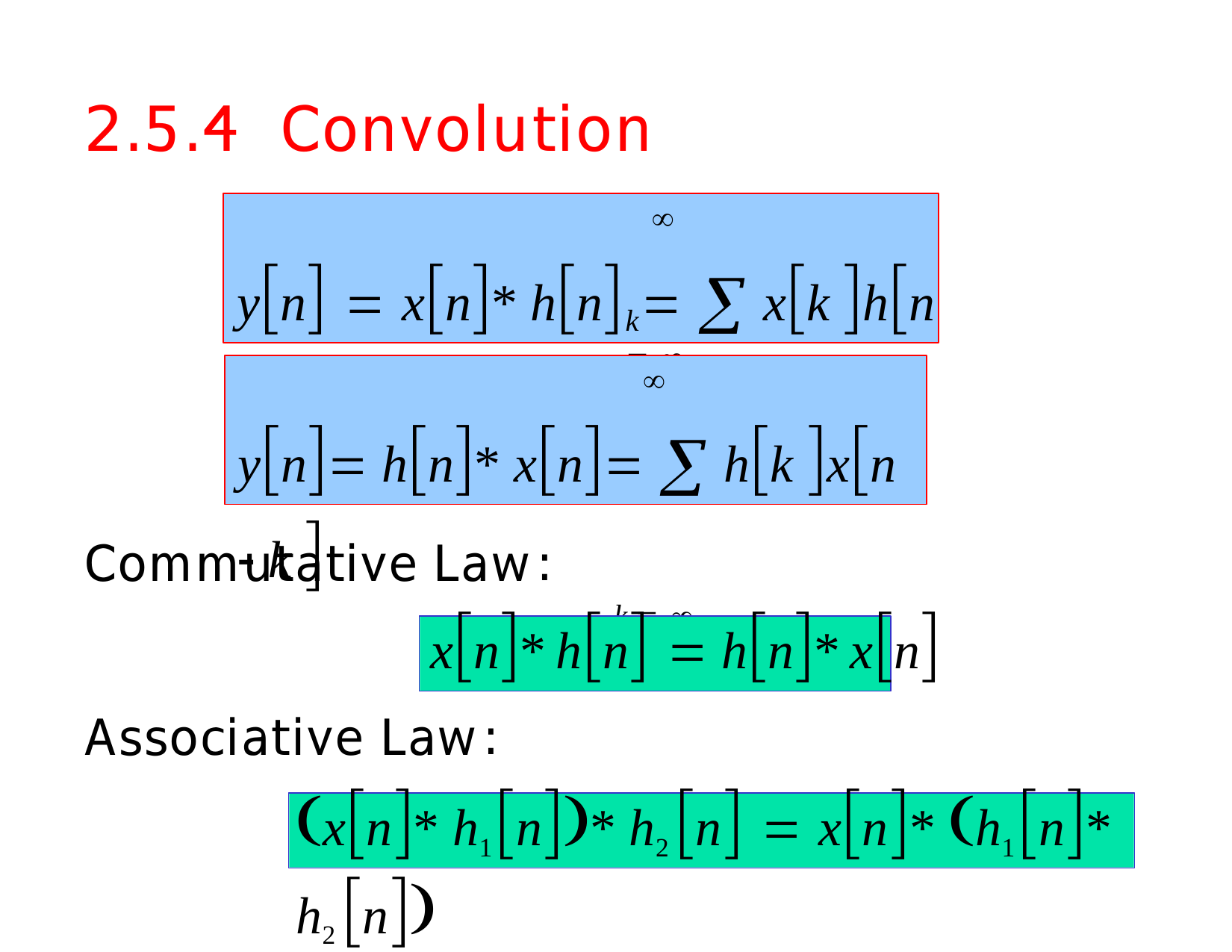

2.5.4	Convolution

∞
# y[n] = x[n]* h[n] = ∑ x[k ]h[n − k ]
k =−∞
y[n]= h[n]* x[n]= ∑ h[k ]x[n − k ]
k =−∞

∞
Commutative Law:
x[n]* h[n] = h[n]* x[n]
Associative Law:
(x[n]* h1[n])* h2 [n] = x[n]* (h1[n]* h2 [n])

Dr. B. S. Daga  Fr.CRCE, Mumbai